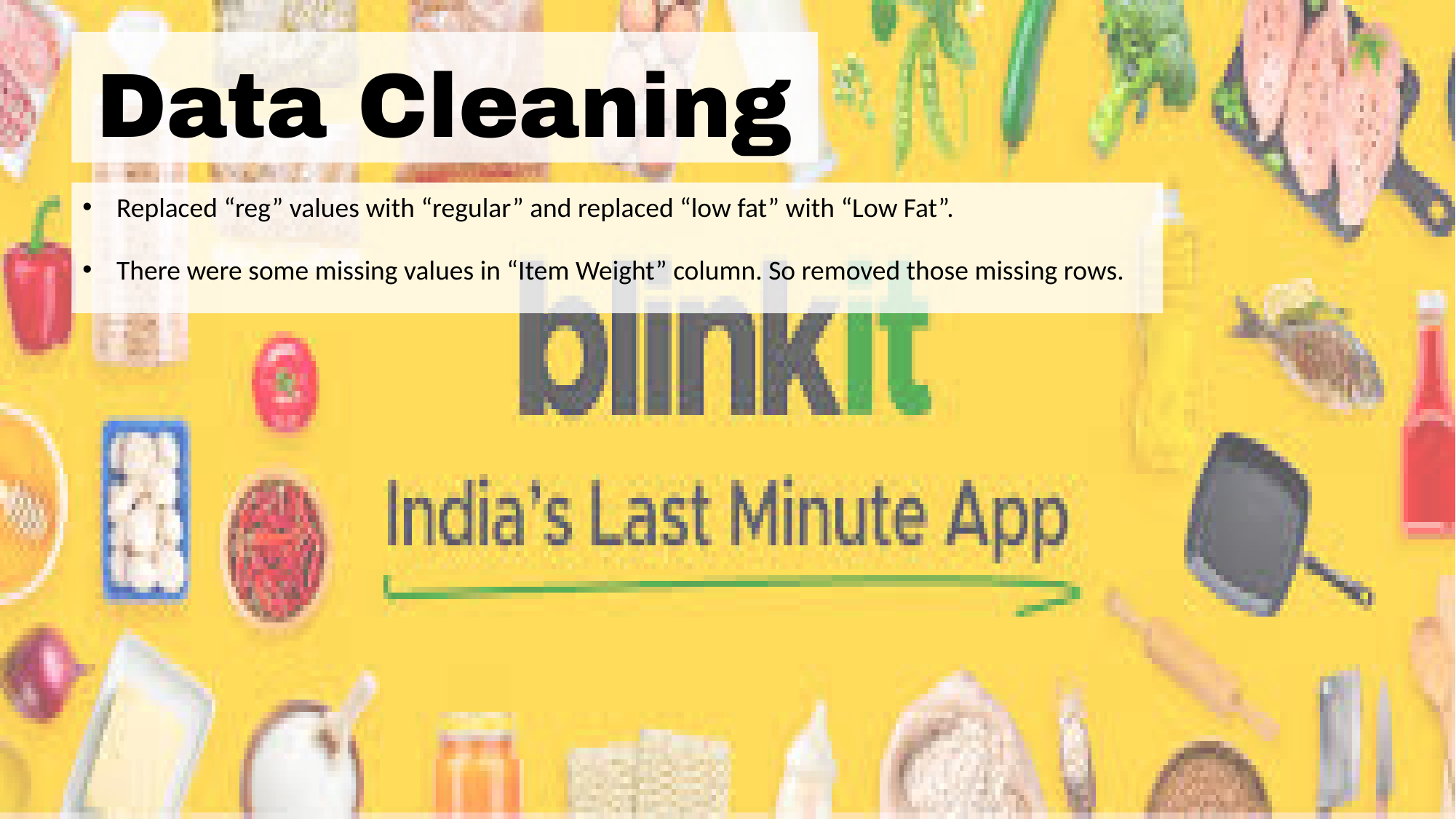

# Data Cleaning
Replaced “reg” values with “regular” and replaced “low fat” with “Low Fat”.
There were some missing values in “Item Weight” column. So removed those missing rows.